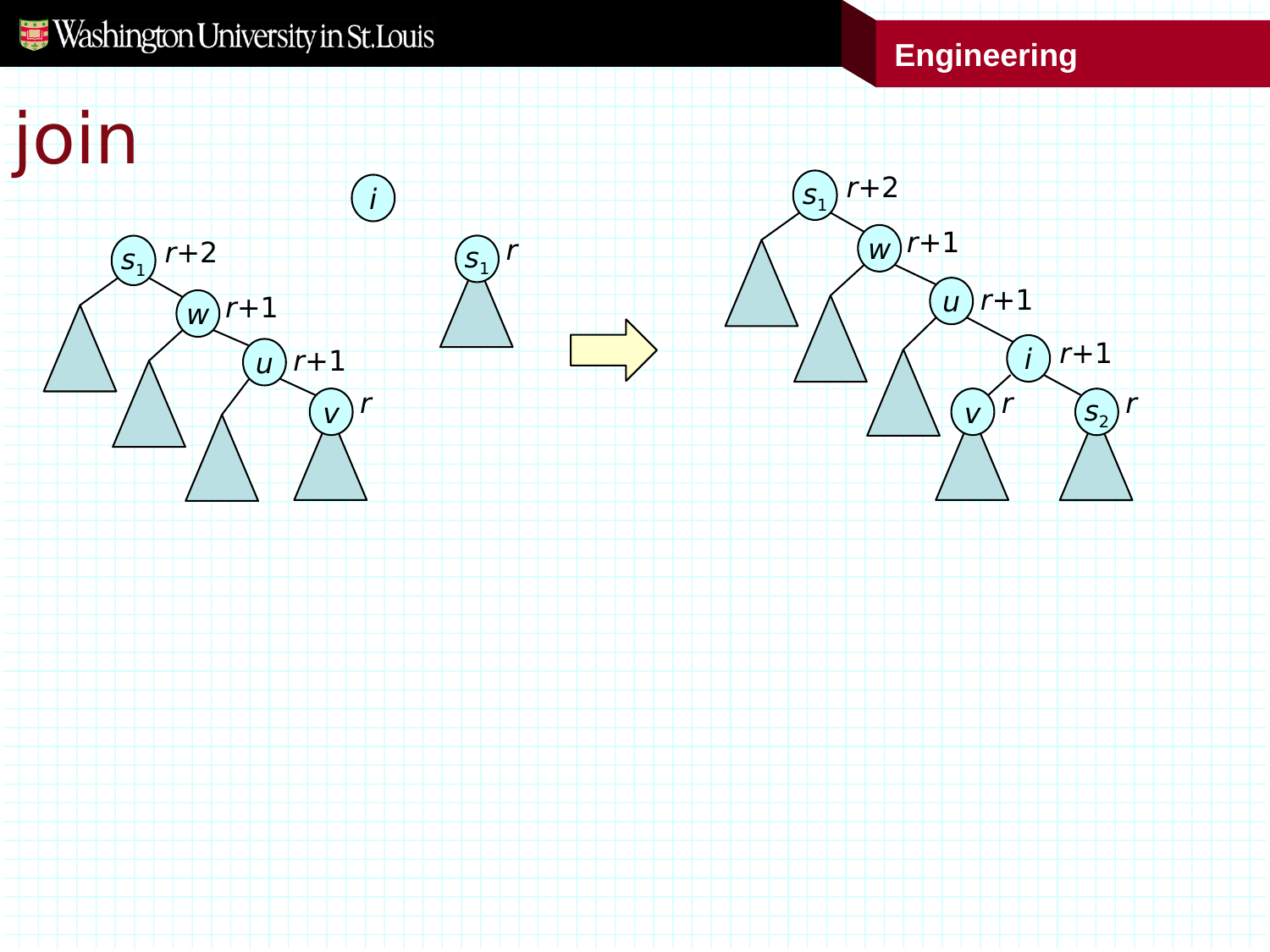

# join
r+2
s1
i
r+1
w
r
r+2
s1
s1

u
r+1
r+1
w

i
r+1
u
r+1

r
r
r
v
v
s2